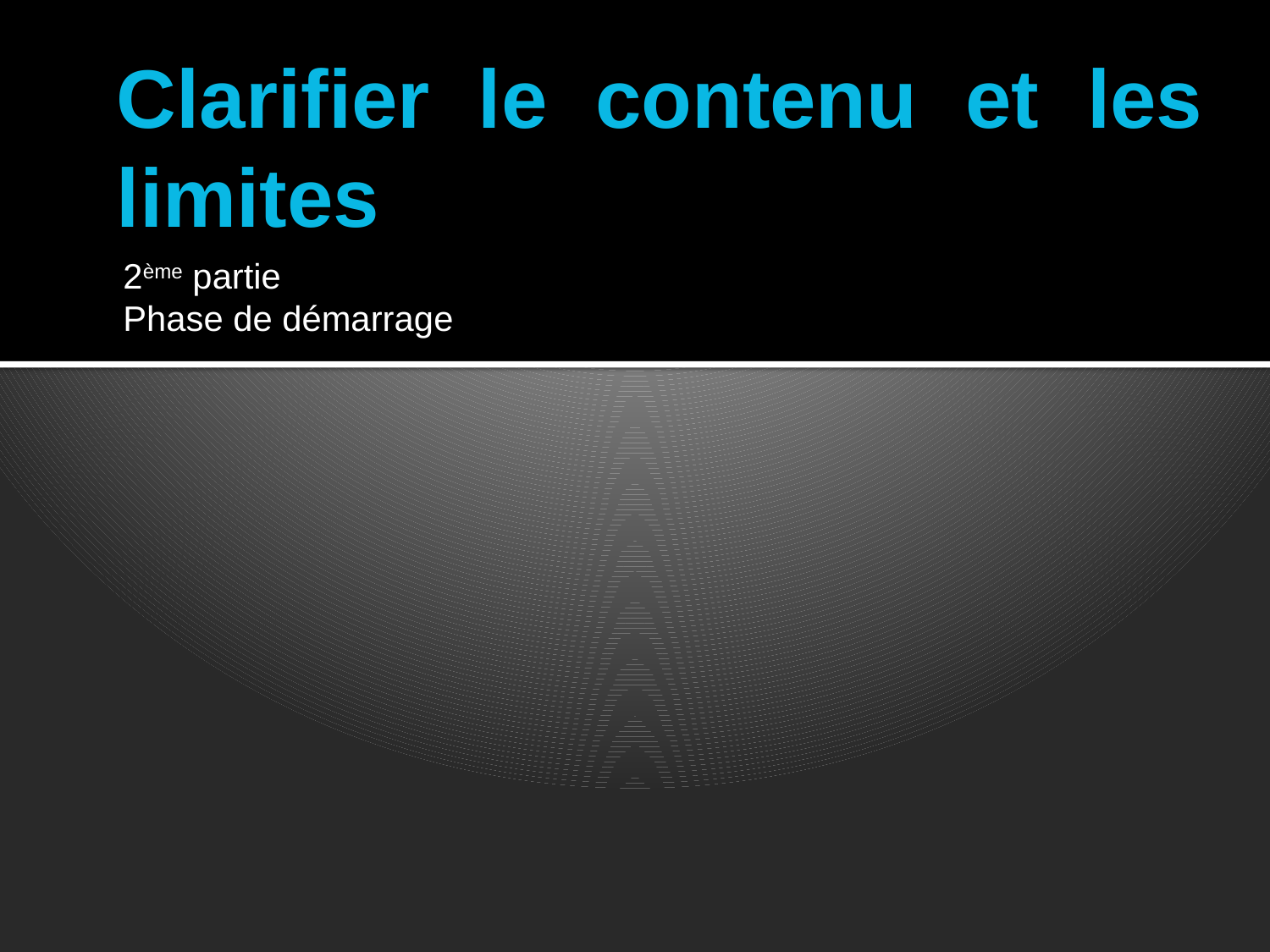

# Clarifier le contenu et les limites
2ème partie
Phase de démarrage